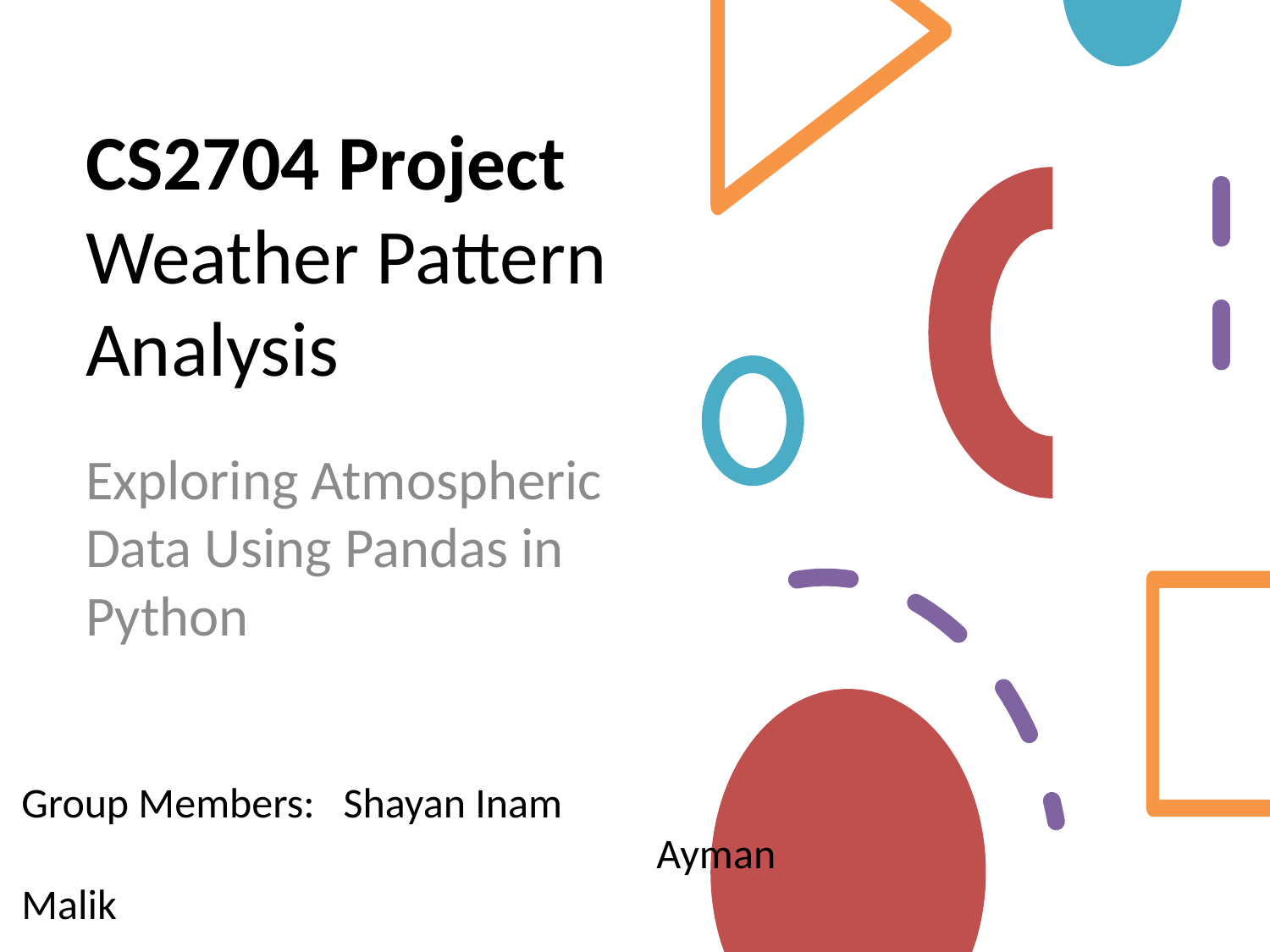

# CS2704 Project Weather Pattern Analysis

Exploring Atmospheric Data Using Pandas in Python

Group Members:   Shayan Inam
					Ayman Malik